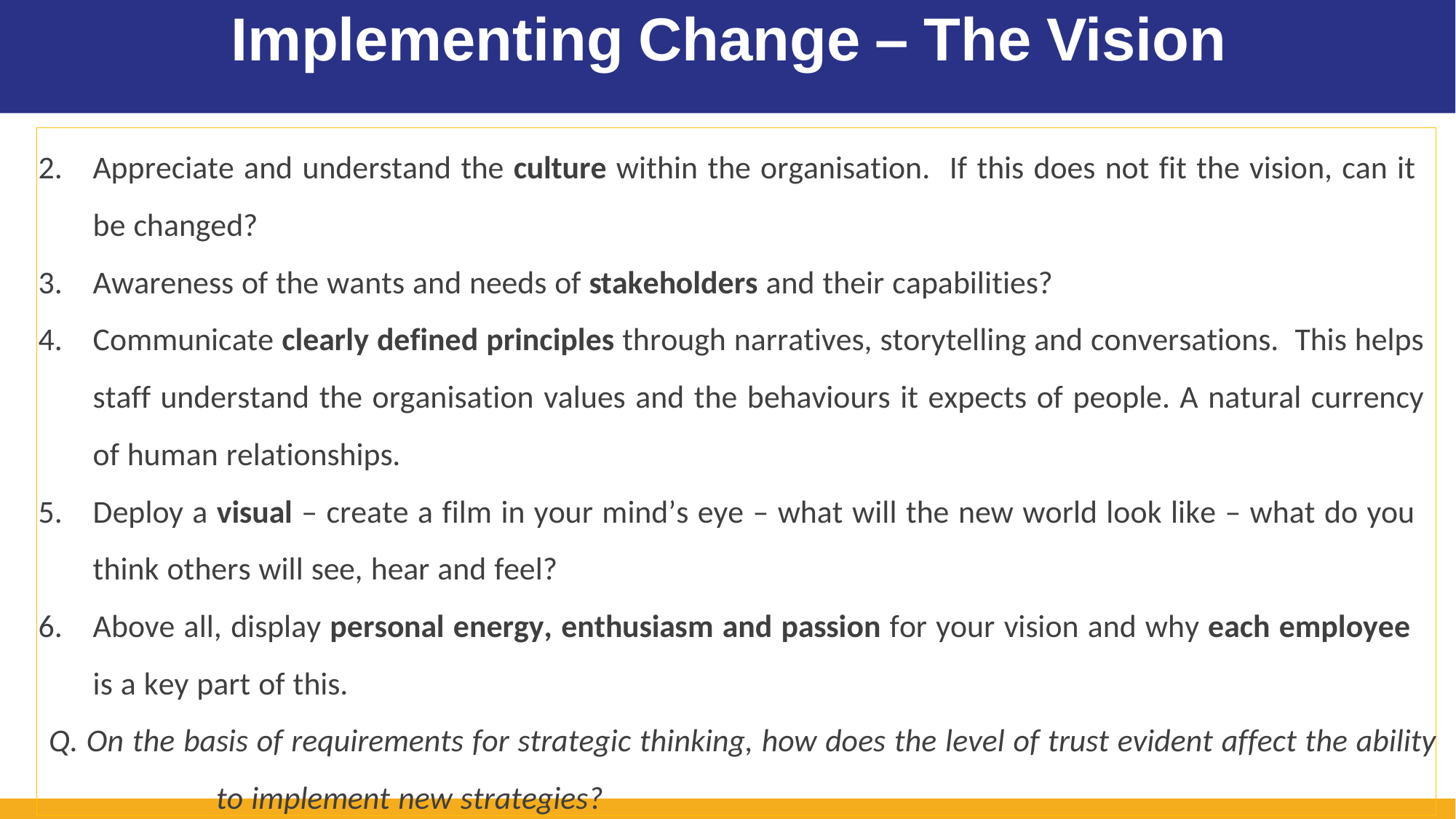

# Implementing Change – The Vision
Appreciate and understand the culture within the organisation.  If this does not fit the vision, can it be changed?
Awareness of the wants and needs of stakeholders and their capabilities?
Communicate clearly defined principles through narratives, storytelling and conversations.  This helps staff understand the organisation values and the behaviours it expects of people. A natural currency of human relationships.
Deploy a visual – create a film in your mind’s eye – what will the new world look like – what do you think others will see, hear and feel?
Above all, display personal energy, enthusiasm and passion for your vision and why each employee is a key part of this.
Q. On the basis of requirements for strategic thinking, how does the level of trust evident affect the ability to implement new strategies?